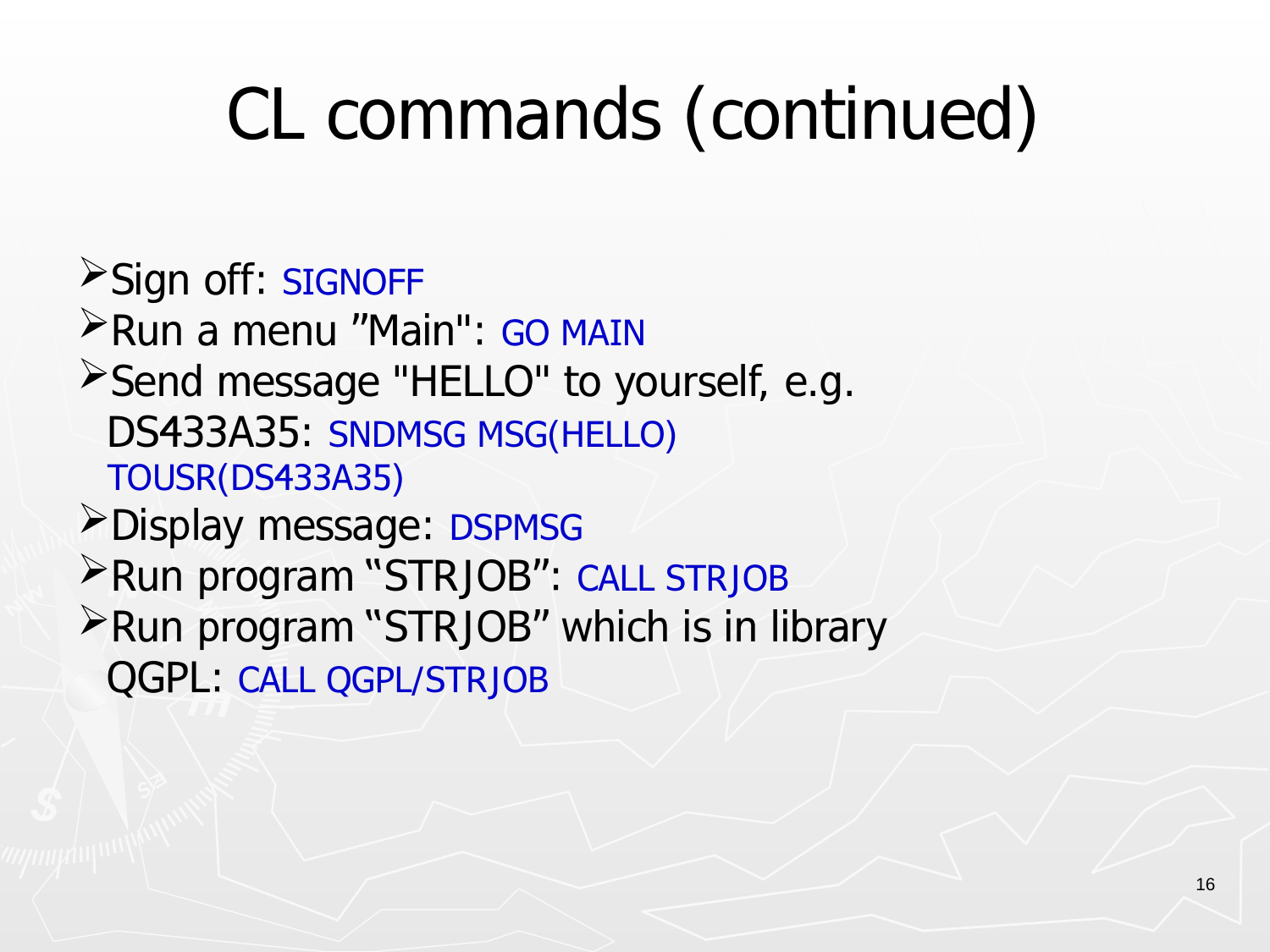

# CL commands (continued)
Sign off: SIGNOFF
Run a menu ”Main": GO MAIN
Send message "HELLO" to yourself, e.g. DS433A35: SNDMSG MSG(HELLO) TOUSR(DS433A35)
Display message: DSPMSG
Run program “STRJOB”: CALL STRJOB
Run program “STRJOB” which is in library QGPL: CALL QGPL/STRJOB
16